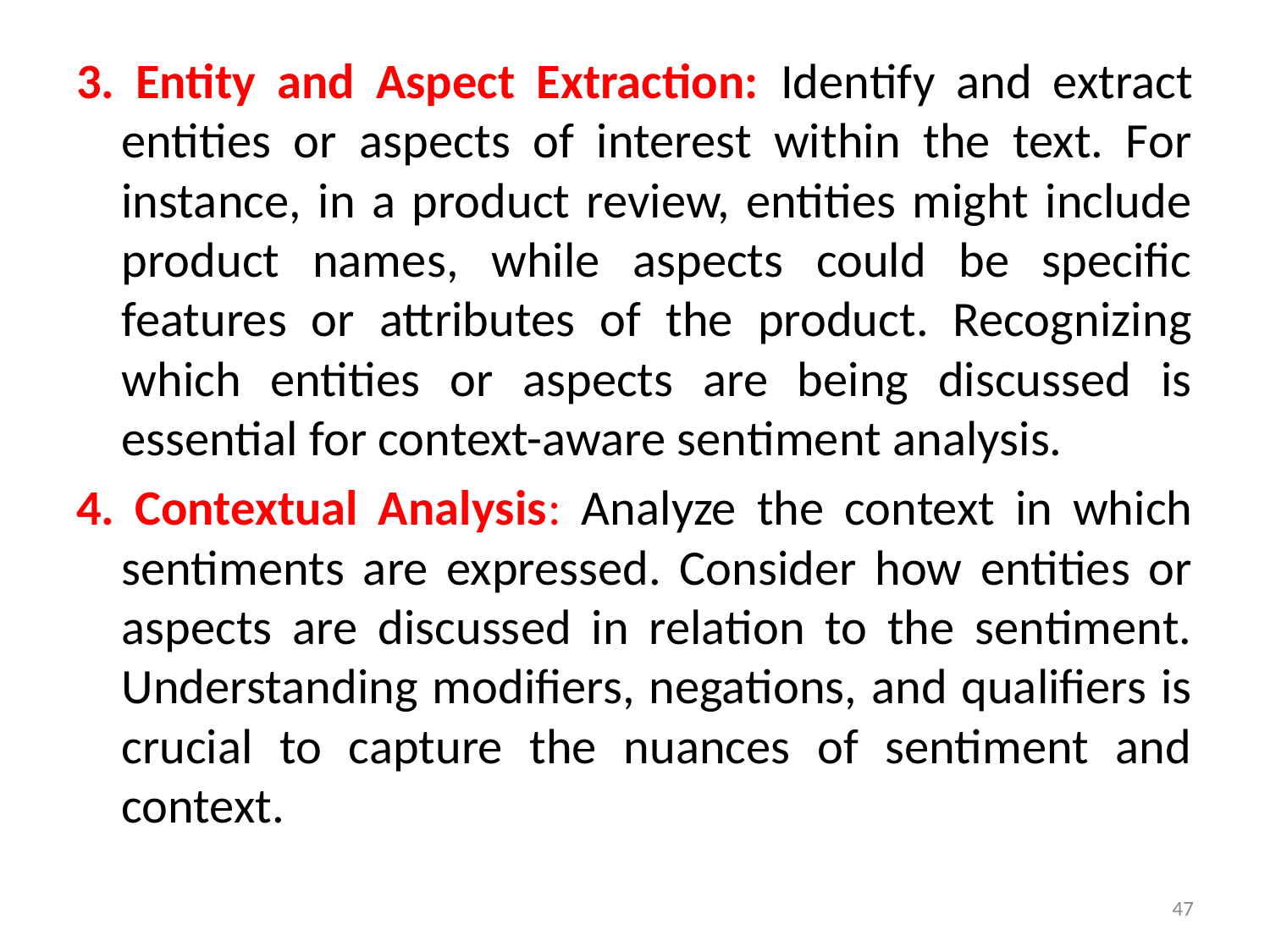

3. Entity and Aspect Extraction: Identify and extract entities or aspects of interest within the text. For instance, in a product review, entities might include product names, while aspects could be specific features or attributes of the product. Recognizing which entities or aspects are being discussed is essential for context-aware sentiment analysis.
4. Contextual Analysis: Analyze the context in which sentiments are expressed. Consider how entities or aspects are discussed in relation to the sentiment. Understanding modifiers, negations, and qualifiers is crucial to capture the nuances of sentiment and context.
47